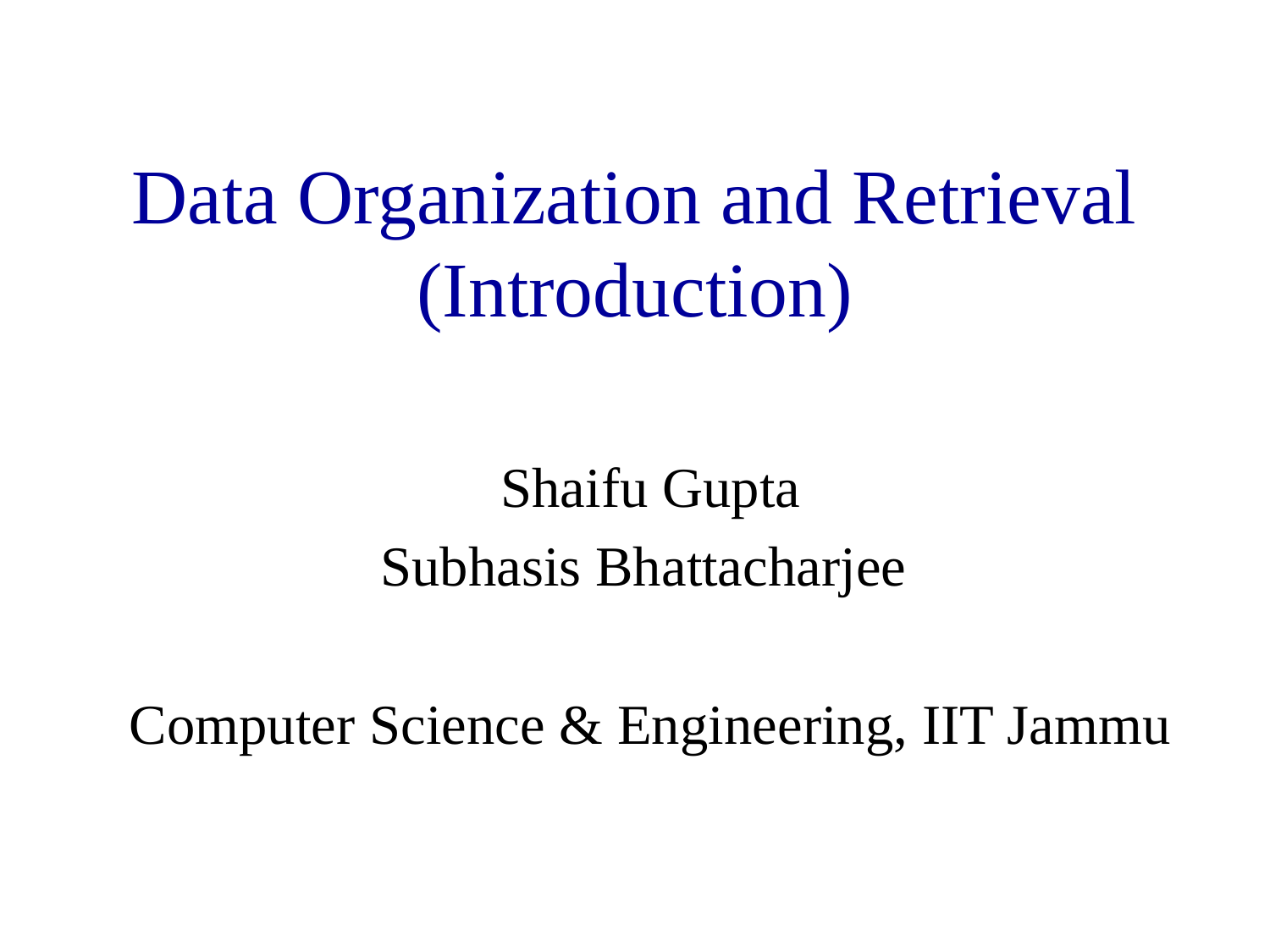

# Data Organization and Retrieval (Introduction)
Shaifu Gupta
Subhasis Bhattacharjee

Computer Science & Engineering, IIT Jammu